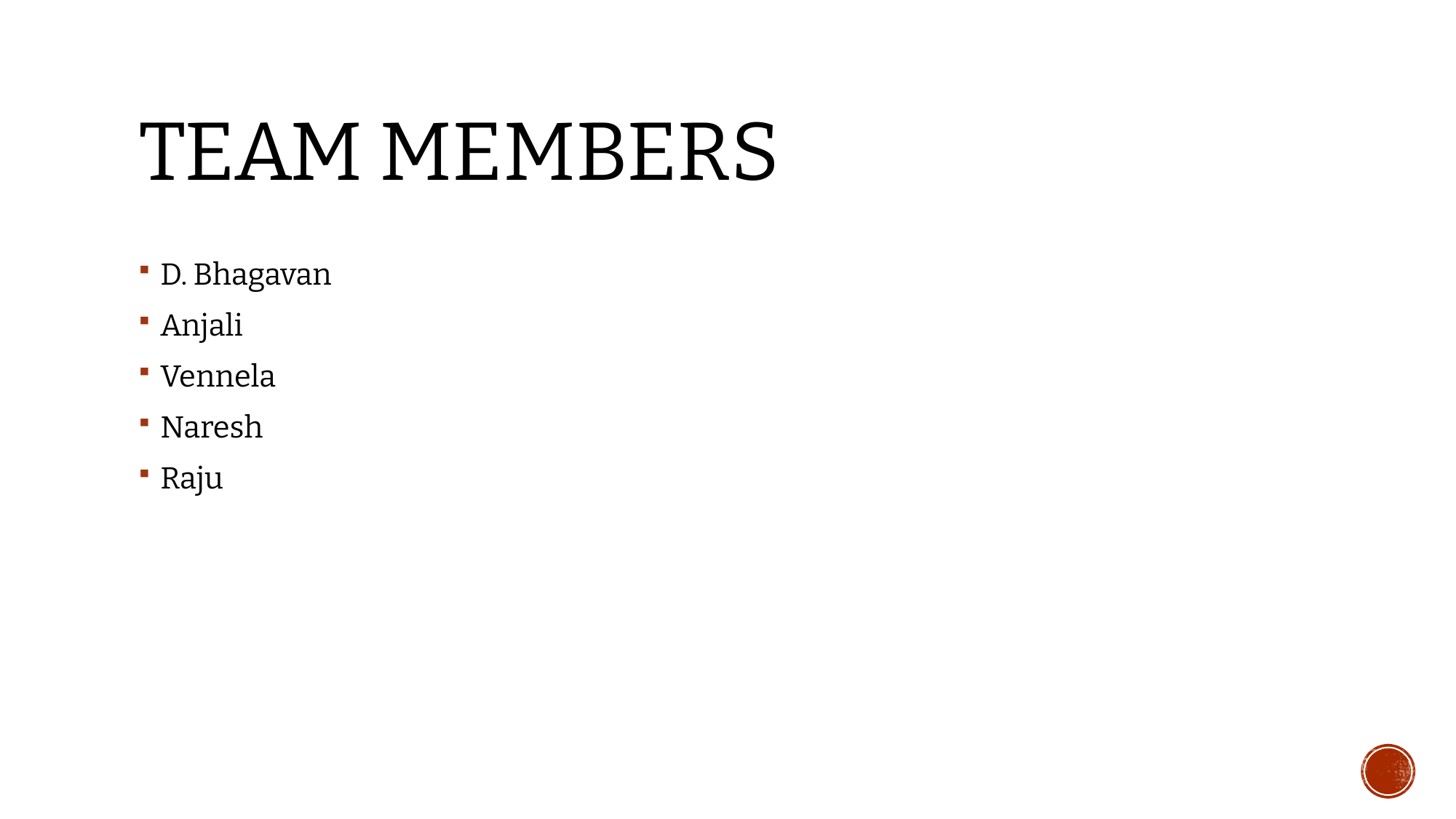

# TEAM MEMBERS
D. Bhagavan
Anjali
Vennela
Naresh
Raju